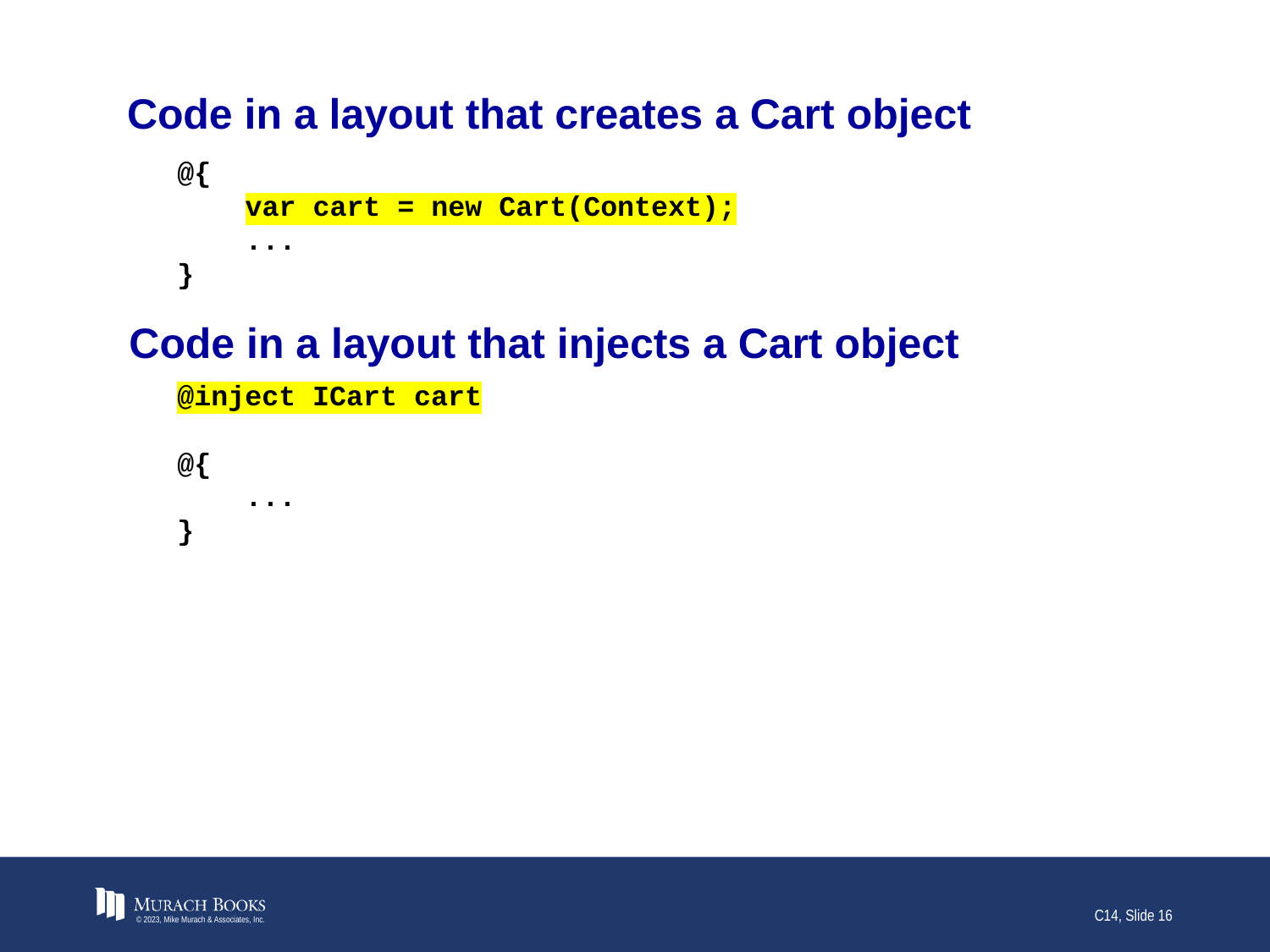

# Code in a layout that creates a Cart object
@{
    var cart = new Cart(Context);
    ...
}
Code in a layout that injects a Cart object
@inject ICart cart

@{
    ...
}

© 2023, Mike Murach & Associates, Inc.

C14, Slide 16